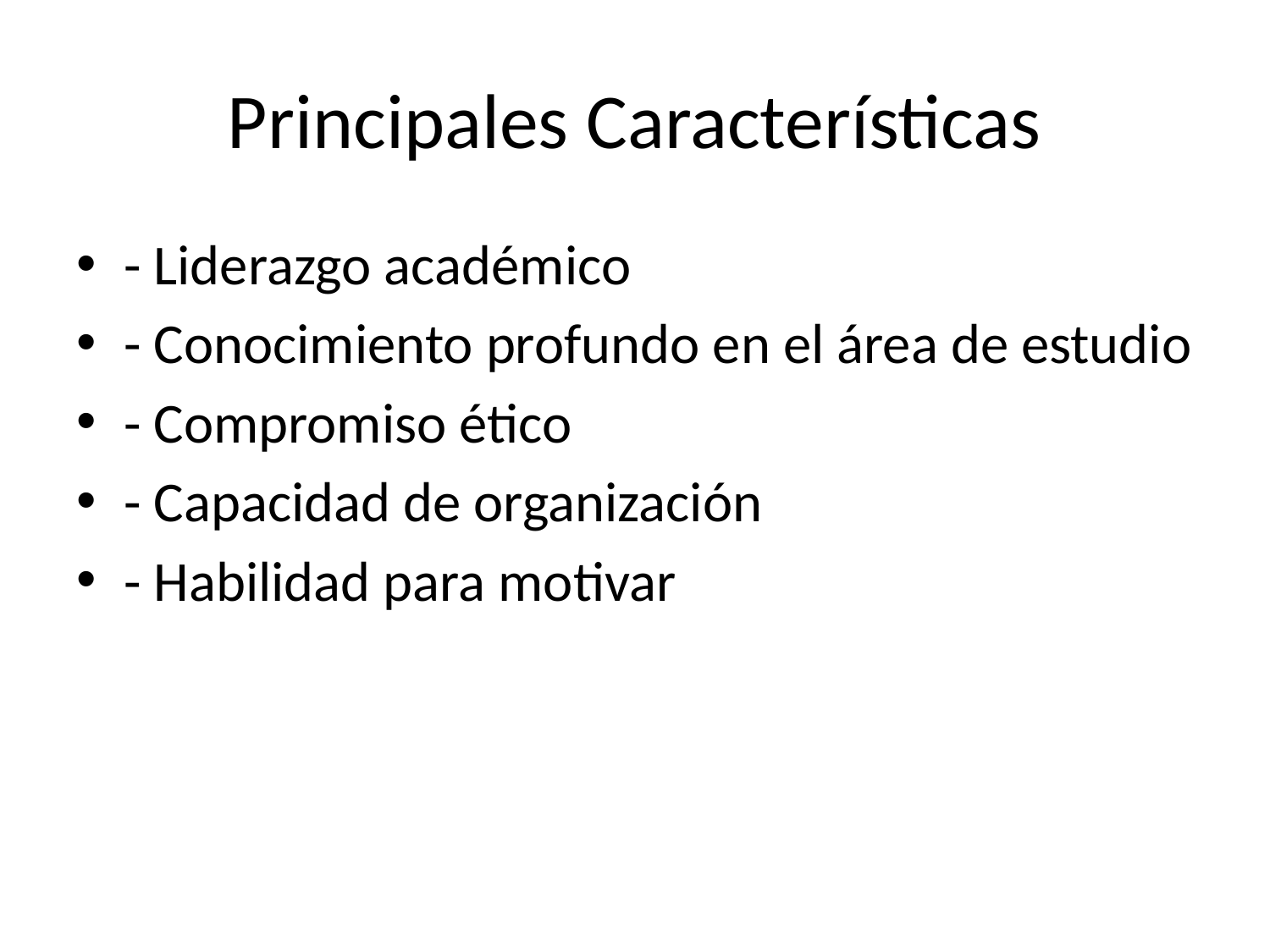

# Principales Características
- Liderazgo académico
- Conocimiento profundo en el área de estudio
- Compromiso ético
- Capacidad de organización
- Habilidad para motivar